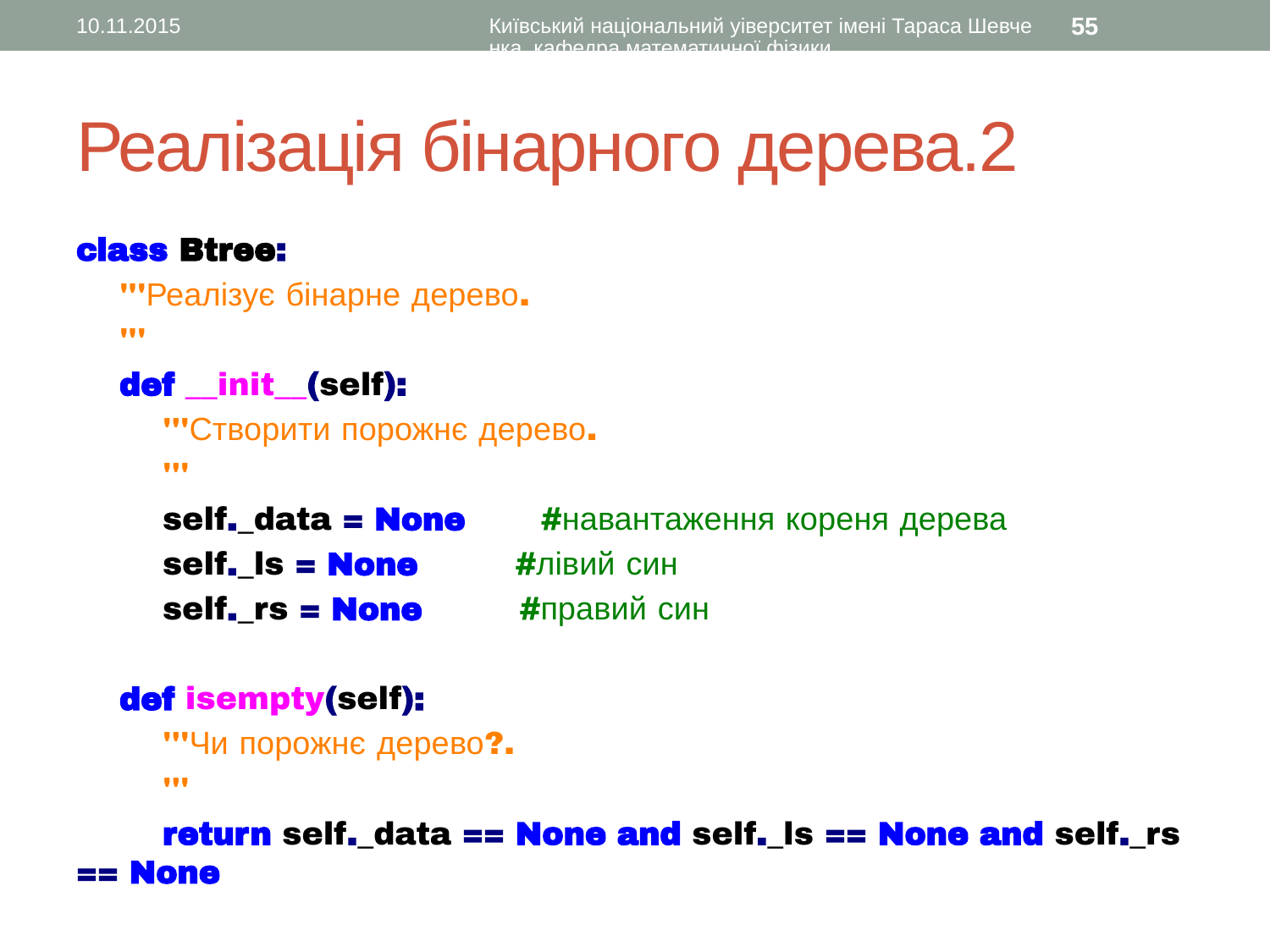

10.11.2015
Київський національний уіверситет імені Тараса Шевченка, кафедра математичної фізики
55
# Реалізація бінарного дерева.2
class Btree:
    '''Реалізує бінарне дерево.
    '''
    def __init__(self):
        '''Створити порожнє дерево.
        '''
        self._data = None       #навантаження кореня дерева
        self._ls = None         #лівий син
        self._rs = None         #правий син

    def isempty(self):
        '''Чи порожнє дерево?.
        '''
        return self._data == None and self._ls == None and self._rs == None